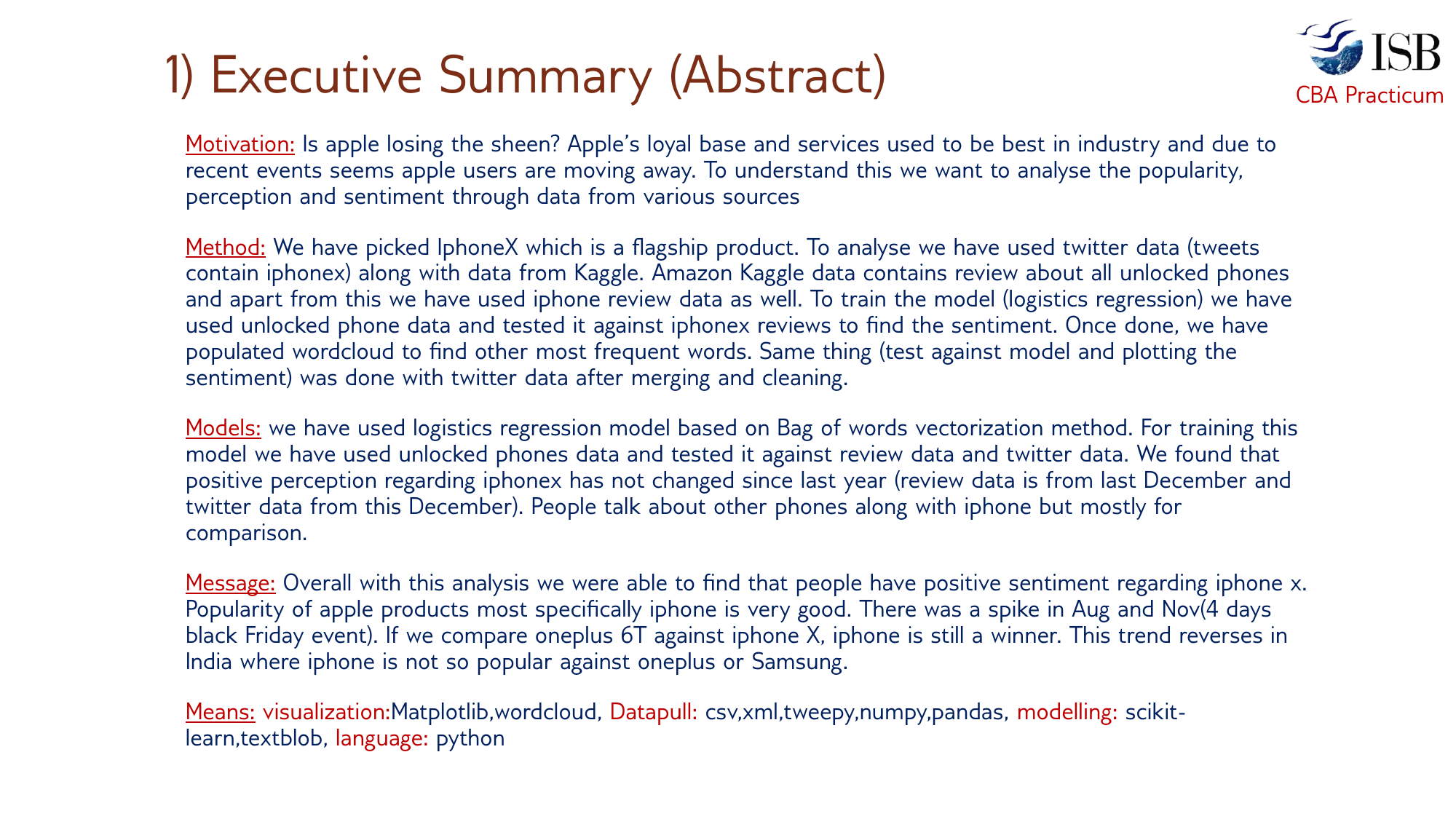

# 1) Executive Summary (Abstract)
Motivation: Is apple losing the sheen? Apple’s loyal base and services used to be best in industry and due to recent events seems apple users are moving away. To understand this we want to analyse the popularity, perception and sentiment through data from various sources
Method: We have picked IphoneX which is a flagship product. To analyse we have used twitter data (tweets contain iphonex) along with data from Kaggle. Amazon Kaggle data contains review about all unlocked phones and apart from this we have used iphone review data as well. To train the model (logistics regression) we have used unlocked phone data and tested it against iphonex reviews to find the sentiment. Once done, we have populated wordcloud to find other most frequent words. Same thing (test against model and plotting the sentiment) was done with twitter data after merging and cleaning.
Models: we have used logistics regression model based on Bag of words vectorization method. For training this model we have used unlocked phones data and tested it against review data and twitter data. We found that positive perception regarding iphonex has not changed since last year (review data is from last December and twitter data from this December). People talk about other phones along with iphone but mostly for comparison.
Message: Overall with this analysis we were able to find that people have positive sentiment regarding iphone x. Popularity of apple products most specifically iphone is very good. There was a spike in Aug and Nov(4 days black Friday event). If we compare oneplus 6T against iphone X, iphone is still a winner. This trend reverses in India where iphone is not so popular against oneplus or Samsung.
Means: visualization:Matplotlib,wordcloud, Datapull: csv,xml,tweepy,numpy,pandas, modelling: scikit-learn,textblob, language: python

3